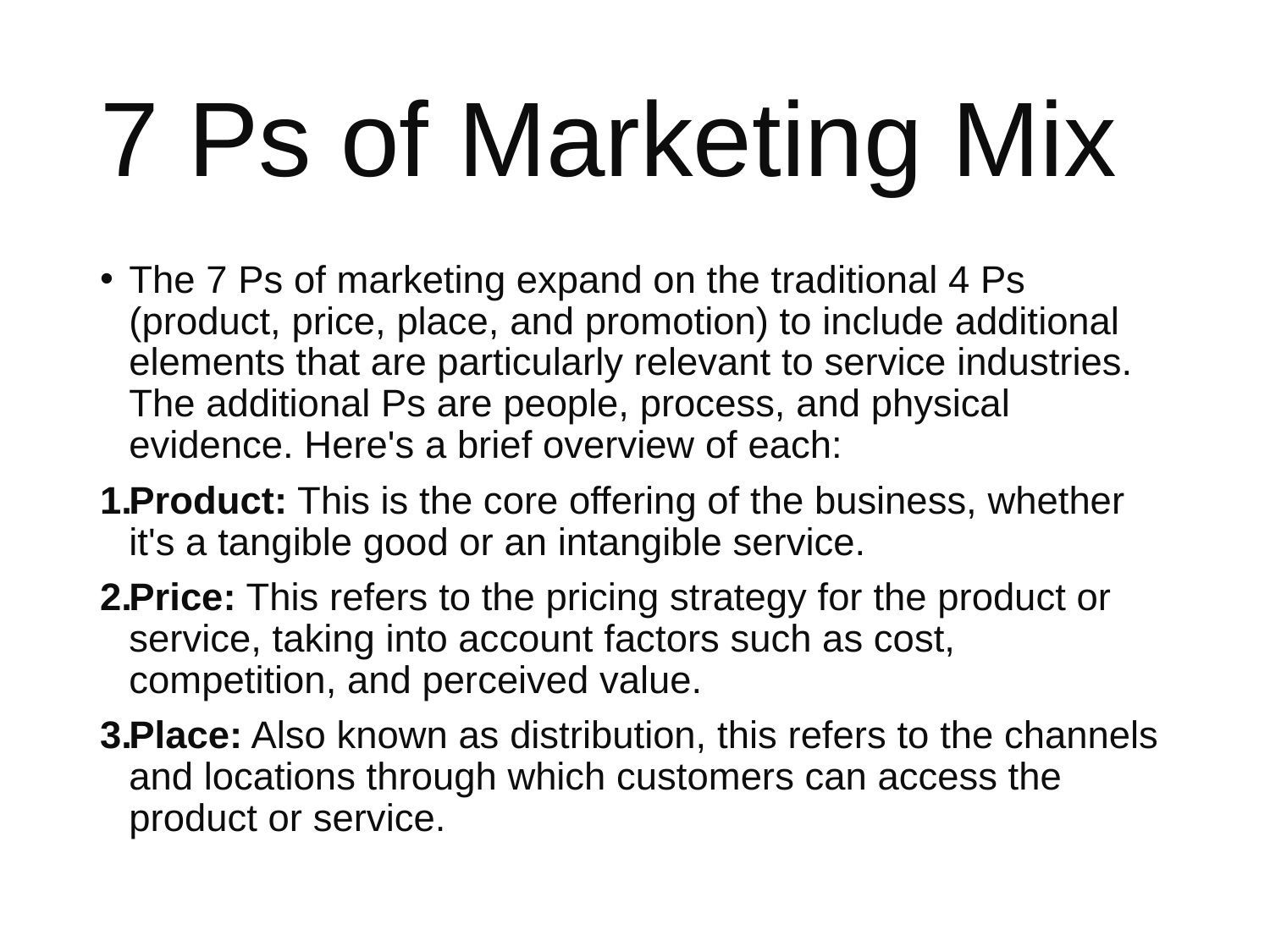

# 7 Ps of Marketing Mix
The 7 Ps of marketing expand on the traditional 4 Ps (product, price, place, and promotion) to include additional elements that are particularly relevant to service industries. The additional Ps are people, process, and physical evidence. Here's a brief overview of each:
Product: This is the core offering of the business, whether it's a tangible good or an intangible service.
Price: This refers to the pricing strategy for the product or service, taking into account factors such as cost, competition, and perceived value.
Place: Also known as distribution, this refers to the channels and locations through which customers can access the product or service.